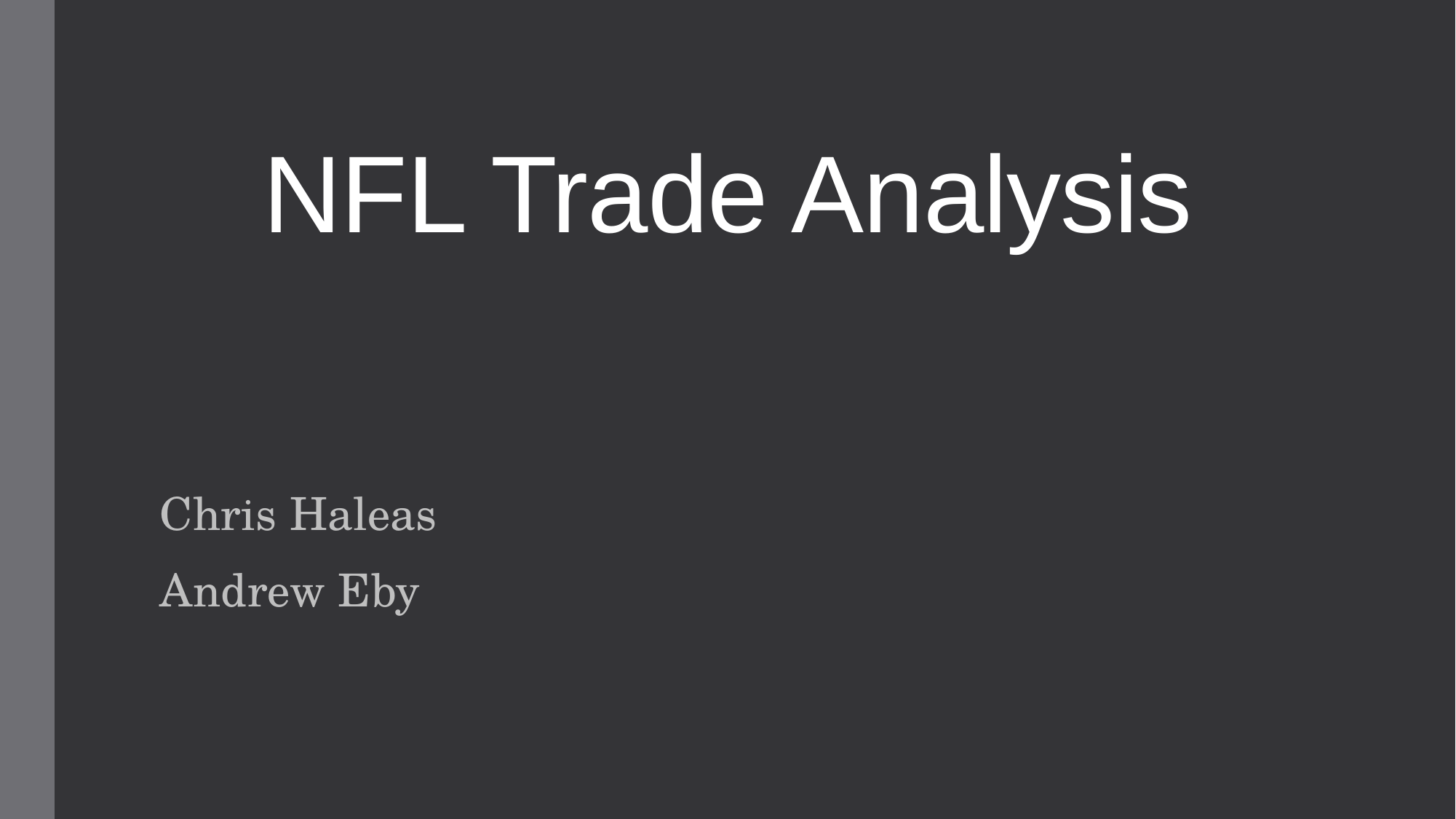

# NFL Trade Analysis
Chris Haleas
Andrew Eby